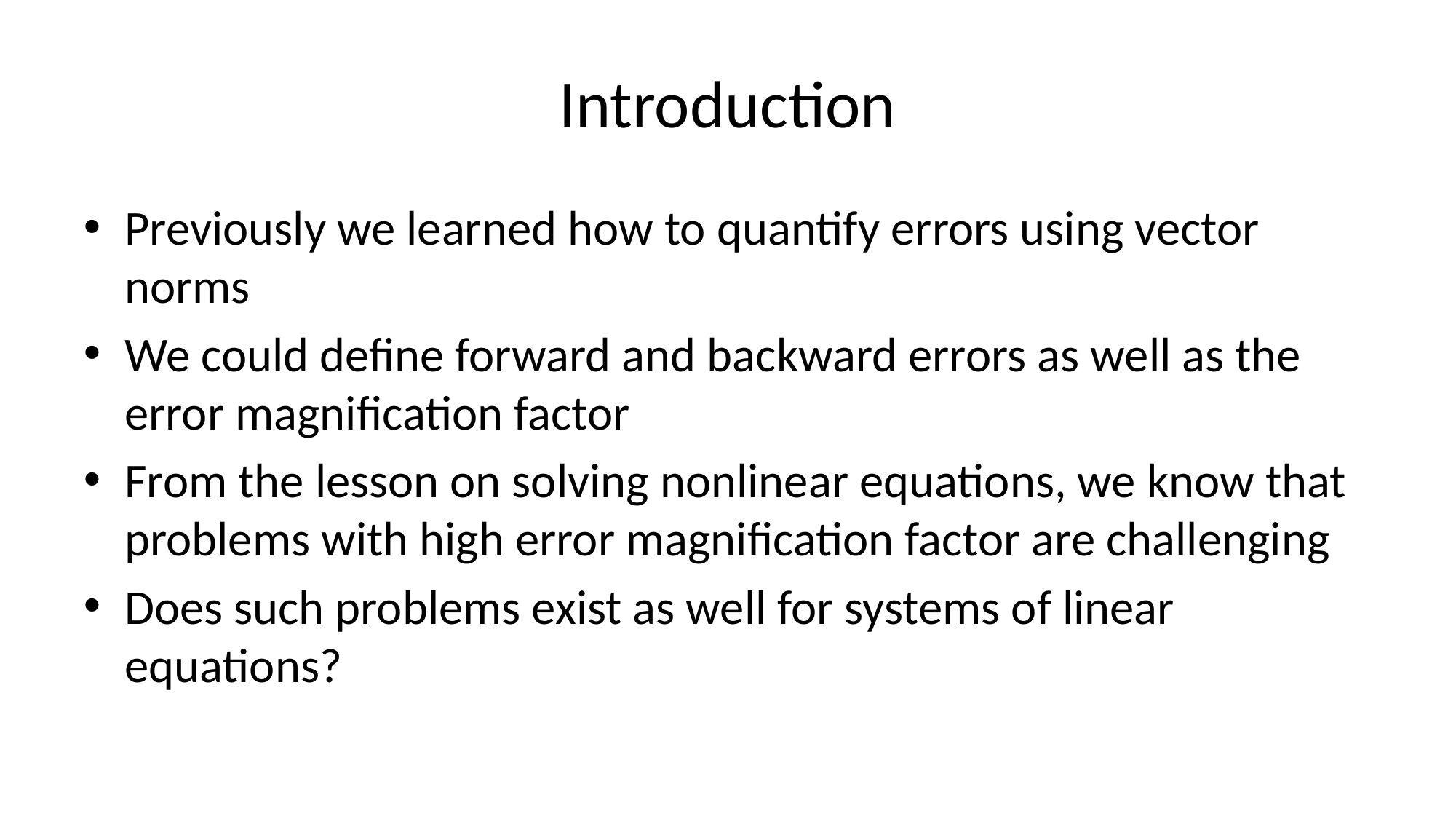

# Introduction
Previously we learned how to quantify errors using vector norms
We could define forward and backward errors as well as the error magnification factor
From the lesson on solving nonlinear equations, we know that problems with high error magnification factor are challenging
Does such problems exist as well for systems of linear equations?